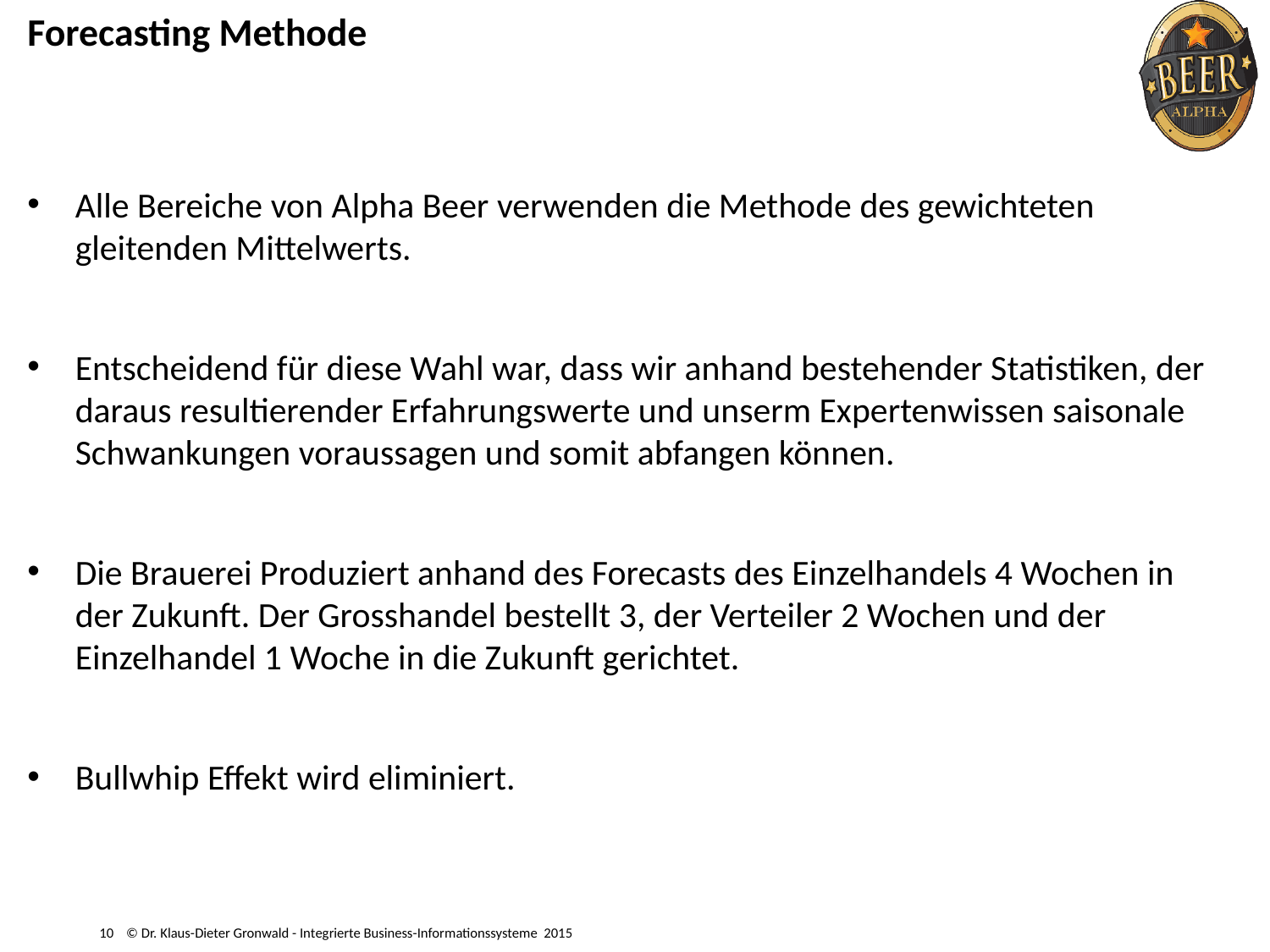

# Forecasting Methode
Alle Bereiche von Alpha Beer verwenden die Methode des gewichteten gleitenden Mittelwerts.

Entscheidend für diese Wahl war, dass wir anhand bestehender Statistiken, der daraus resultierender Erfahrungswerte und unserm Expertenwissen saisonale Schwankungen voraussagen und somit abfangen können.

Die Brauerei Produziert anhand des Forecasts des Einzelhandels 4 Wochen in der Zukunft. Der Grosshandel bestellt 3, der Verteiler 2 Wochen und der Einzelhandel 1 Woche in die Zukunft gerichtet.

Bullwhip Effekt wird eliminiert.